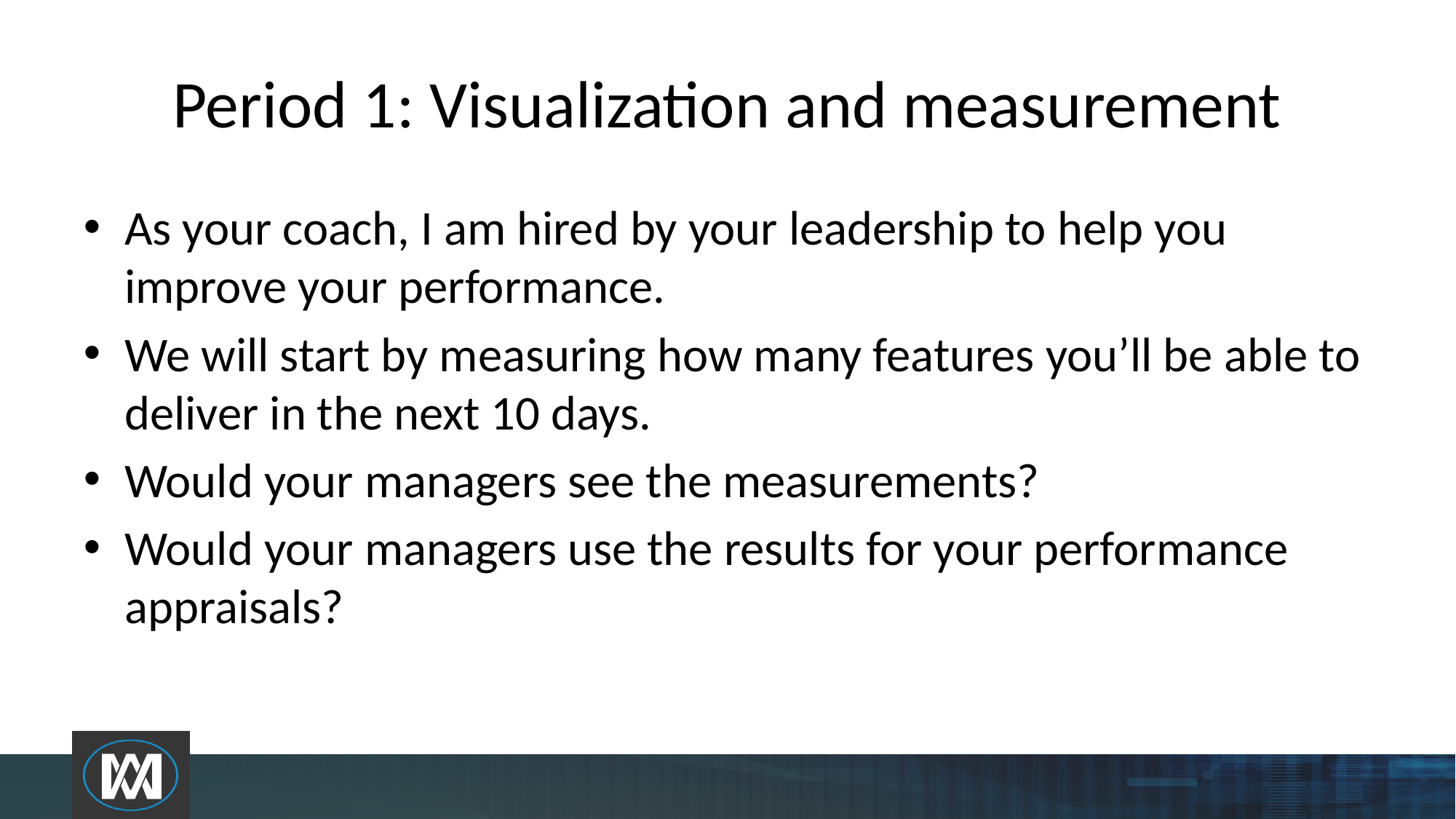

# Period 1: Visualization and measurement
As your coach, I am hired by your leadership to help you improve your performance.
We will start by measuring how many features you’ll be able to deliver in the next 10 days.
Would your managers see the measurements?
Would your managers use the results for your performance appraisals?